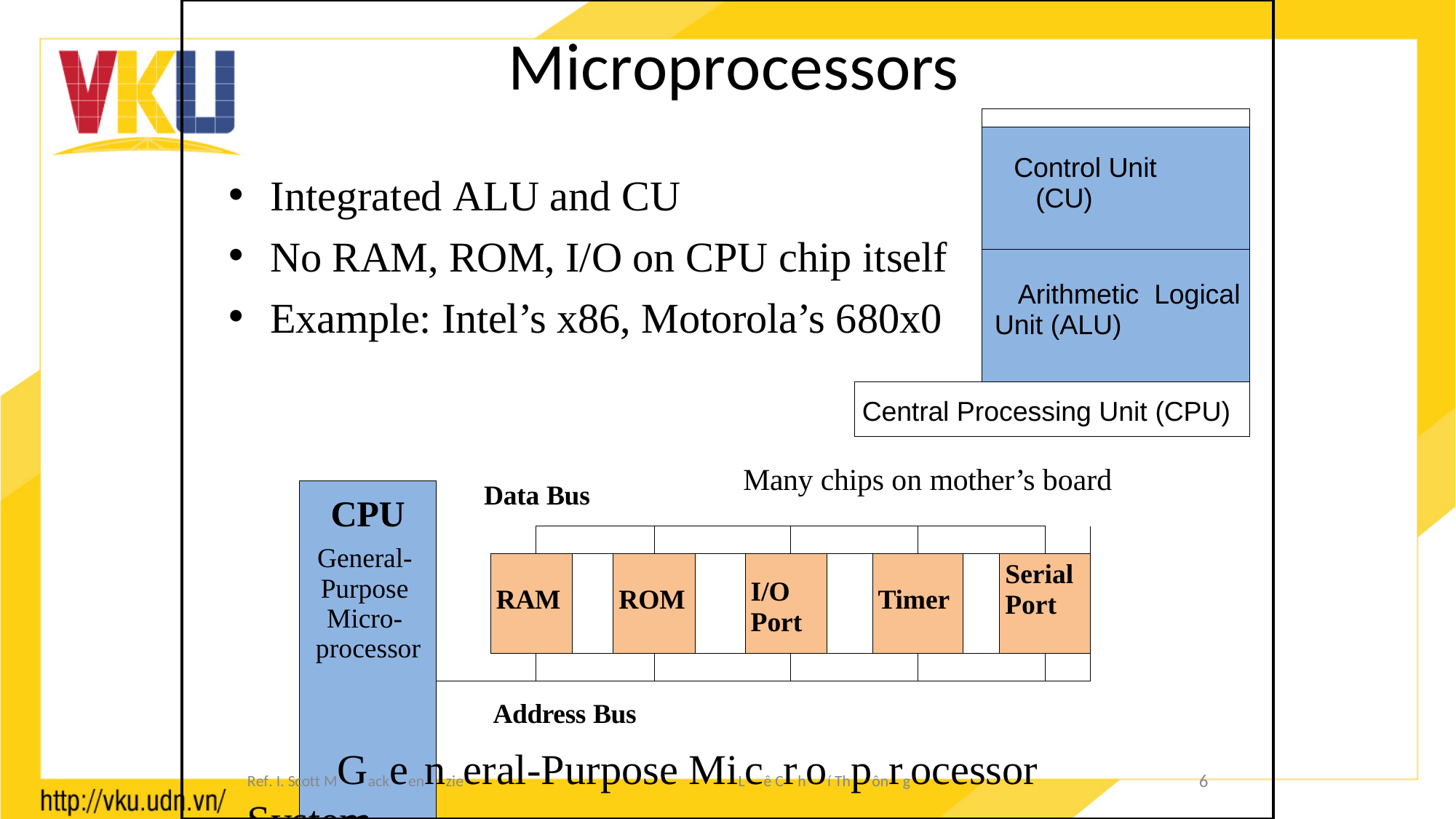

# Microprocessors
|  |  |
| --- | --- |
|  | Control Unit (CU) |
|  | Arithmetic Logical Unit (ALU) |
| Central Processing Unit (CPU) |  |
Integrated ALU and CU
No RAM, ROM, I/O on CPU chip itself
Example: Intel’s x86, Motorola’s 680x0
Many chips on mother’s board
Data Bus
| CPU General- Purpose Micro- processor |  |  |  |  |  |  |  |  |  |  |  |  |  |  |  |
| --- | --- | --- | --- | --- | --- | --- | --- | --- | --- | --- | --- | --- | --- | --- | --- |
|  |  |  |  |  |  |  |  |  |  |  |  |  |  |  |  |
|  |  | RAM |  |  | ROM |  |  | I/O Port |  |  | Timer |  |  | Serial Port |  |
|  |  |  |  |  |  |  |  |  |  |  |  |  |  |  |  |
|  |  |  |  |  |  |  |  |  |  |  |  |  |  |  |  |
Address Bus
Ref. I. Scott MGackeennzieeral-Purpose MiLcê Crhoí Thpônrgocessor System
6